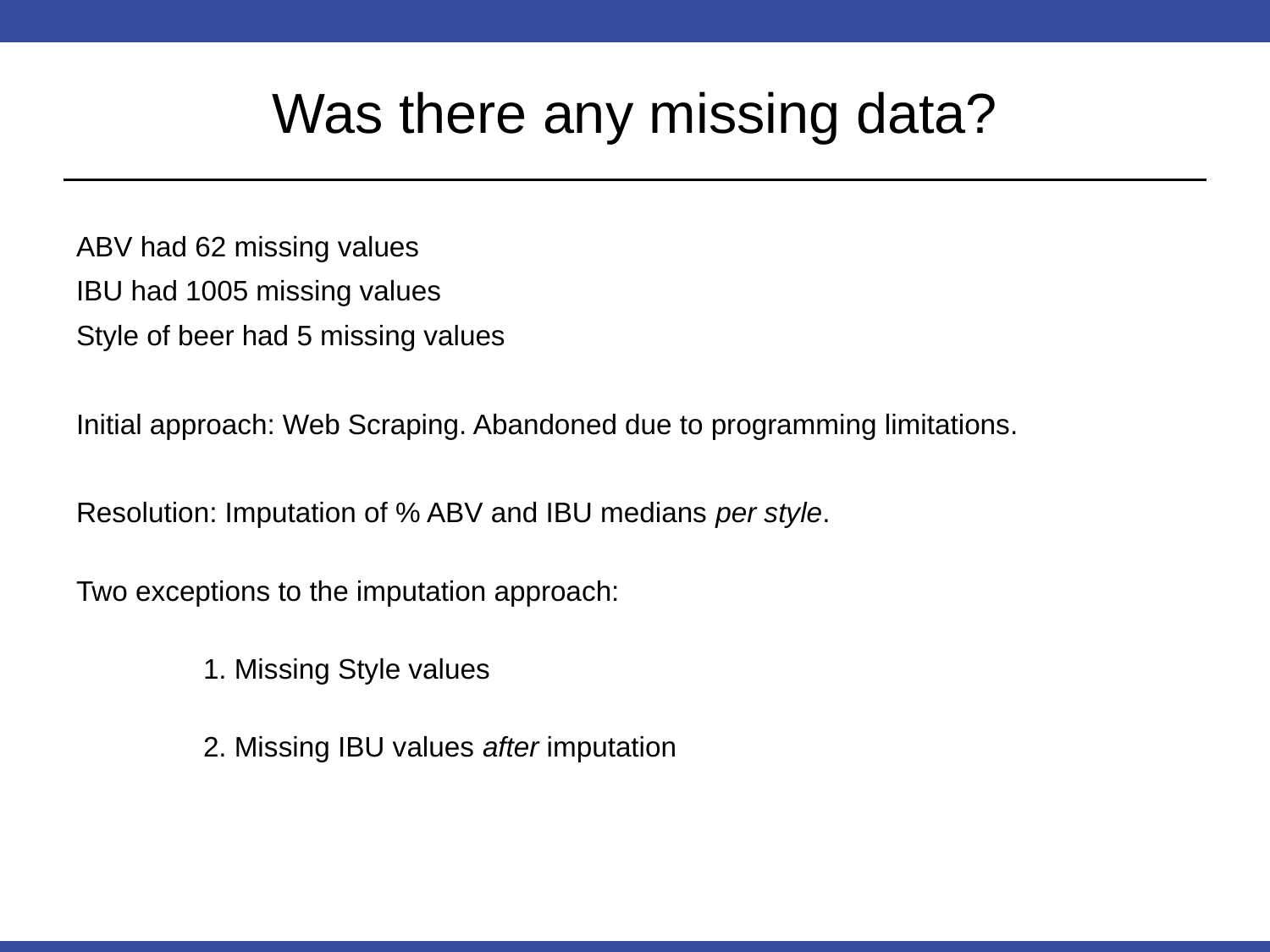

# Was there any missing data?
ABV had 62 missing values
IBU had 1005 missing values
Style of beer had 5 missing values

Initial approach: Web Scraping. Abandoned due to programming limitations.

Resolution: Imputation of % ABV and IBU medians per style.
Two exceptions to the imputation approach:
	1. Missing Style values
	2. Missing IBU values after imputation